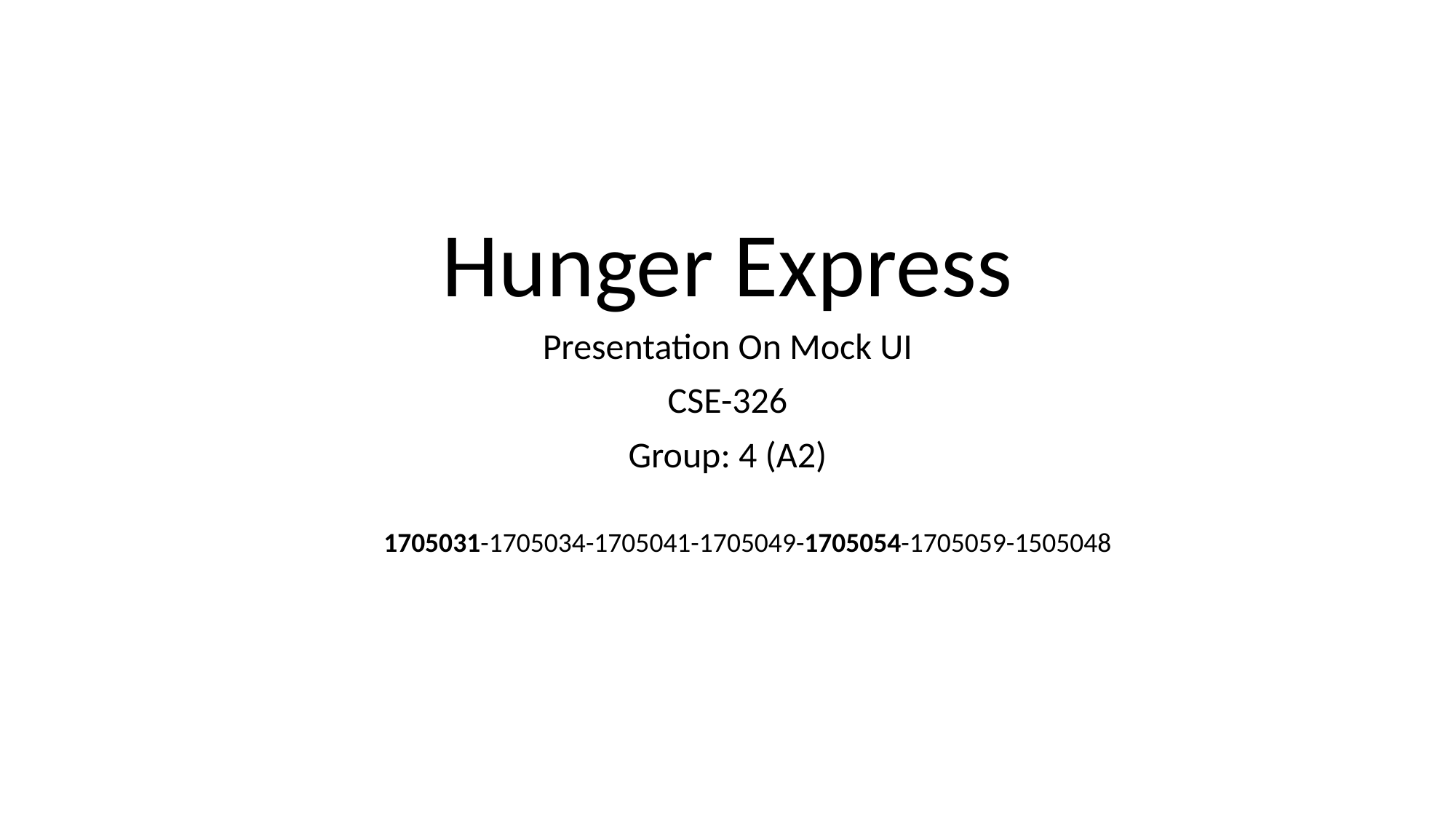

# Hunger Express
Presentation On Mock UI
CSE-326
Group: 4 (A2)

1705031-1705034-1705041-1705049-1705054-1705059-1505048